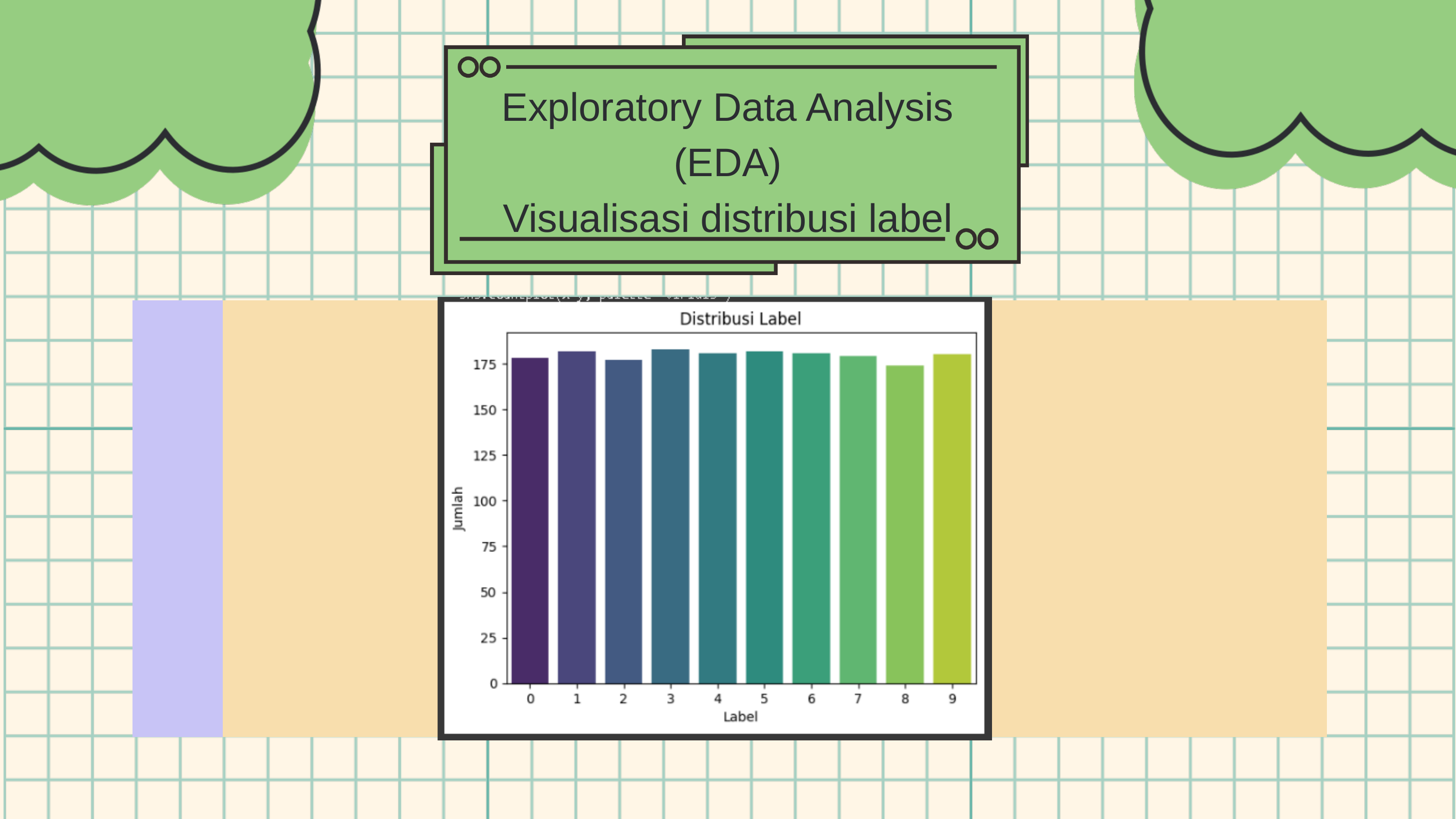

Exploratory Data Analysis (EDA)
Visualisasi distribusi label